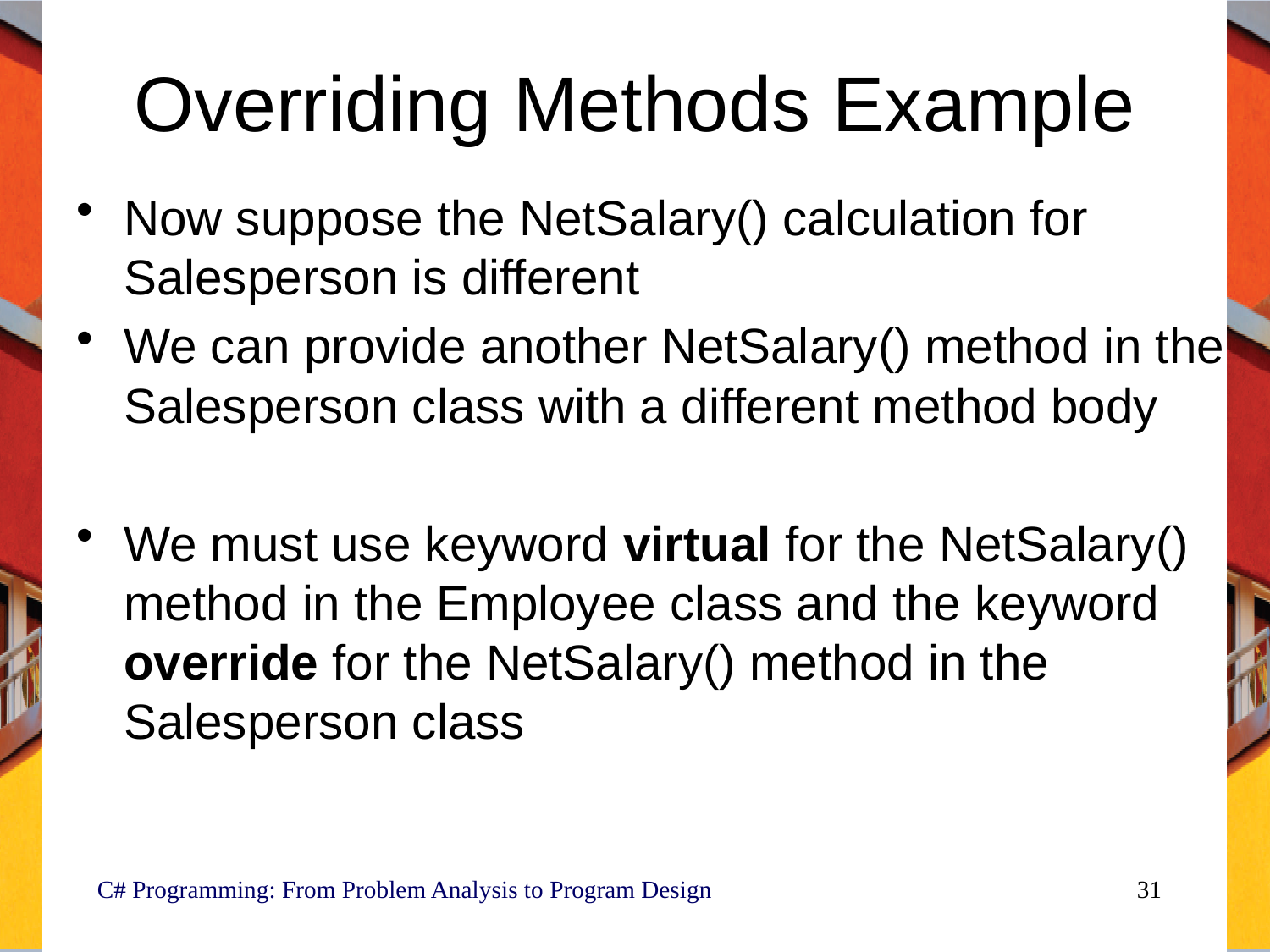

# Overriding Methods Example
Now suppose the NetSalary() calculation for Salesperson is different
We can provide another NetSalary() method in the Salesperson class with a different method body

We must use keyword virtual for the NetSalary() method in the Employee class and the keyword override for the NetSalary() method in the Salesperson class
C# Programming: From Problem Analysis to Program Design

31